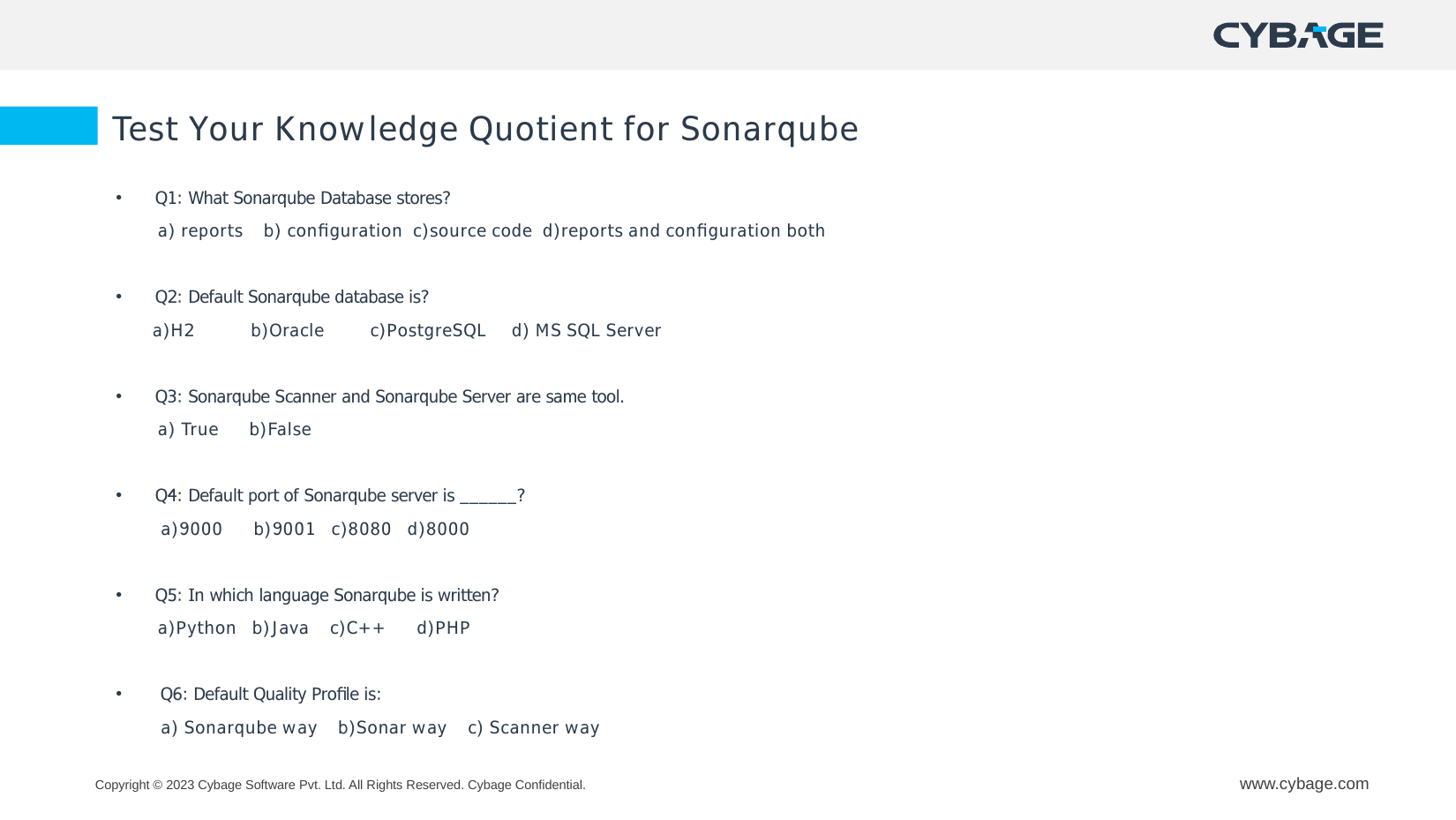

Test Your Knowledge Quotient for Sonarqube

Q1: What Sonarqube Database stores?
        a) reports    b) configuration  c)source code  d)reports and configuration both

Q2: Default Sonarqube database is?
       a)H2           b)Oracle         c)PostgreSQL     d) MS SQL Server

Q3: Sonarqube Scanner and Sonarqube Server are same tool.
        a) True      b)False

Q4: Default port of Sonarqube server is ______?
         a)9000      b)9001   c)8080   d)8000

Q5: In which language Sonarqube is written?
        a)Python   b)Java    c)C++      d)PHP

 Q6: Default Quality Profile is:
         a) Sonarqube way    b)Sonar way    c) Scanner way